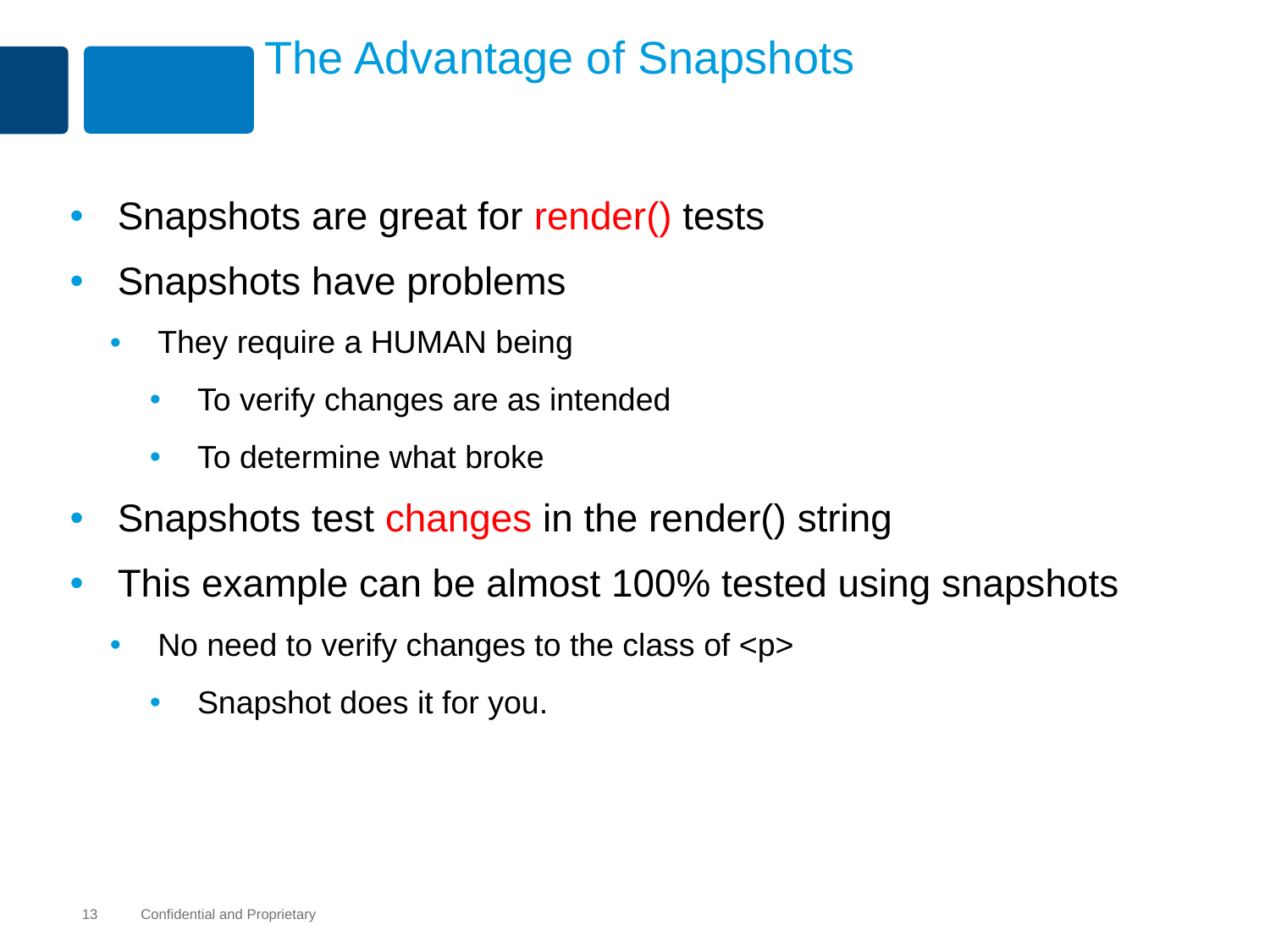

# The Advantage of Snapshots
Snapshots are great for render() tests
Snapshots have problems
They require a HUMAN being
To verify changes are as intended
To determine what broke
Snapshots test changes in the render() string
This example can be almost 100% tested using snapshots
No need to verify changes to the class of <p>
Snapshot does it for you.